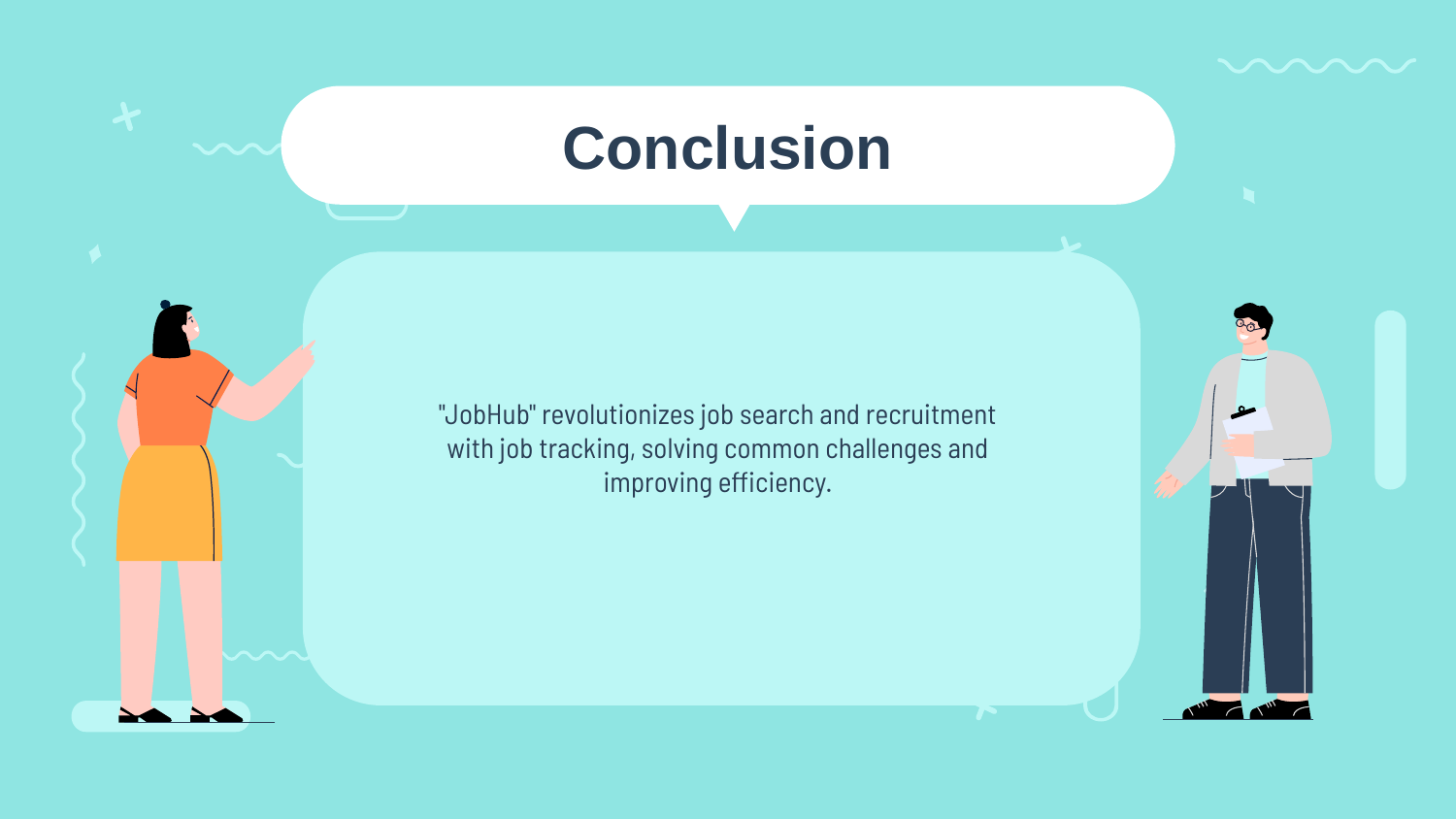

# Conclusion

"JobHub" revolutionizes job search and recruitment with job tracking, solving common challenges and improving efficiency.